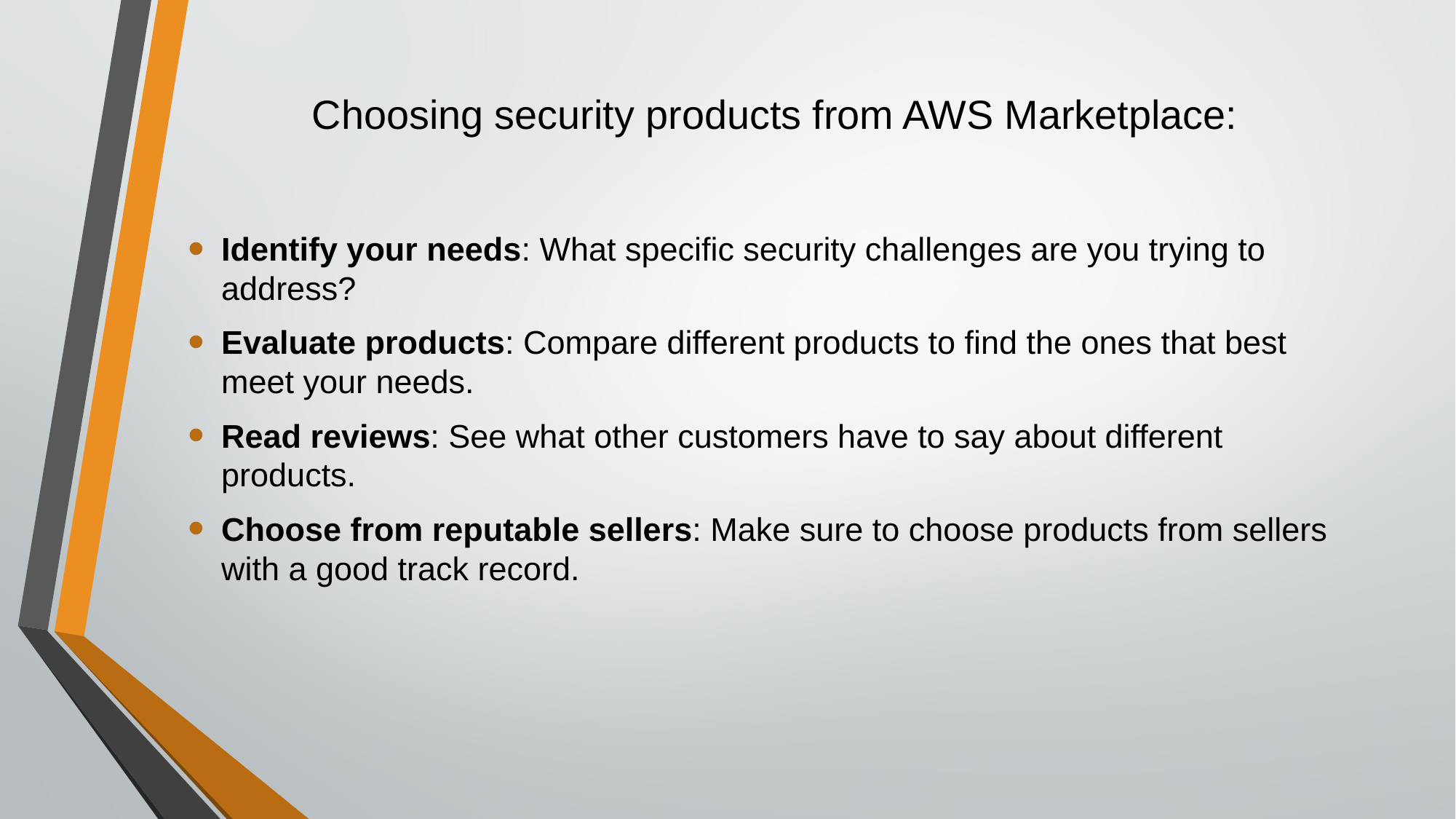

# Choosing security products from AWS Marketplace:
Identify your needs: What specific security challenges are you trying to address?
Evaluate products: Compare different products to find the ones that best meet your needs.
Read reviews: See what other customers have to say about different products.
Choose from reputable sellers: Make sure to choose products from sellers with a good track record.